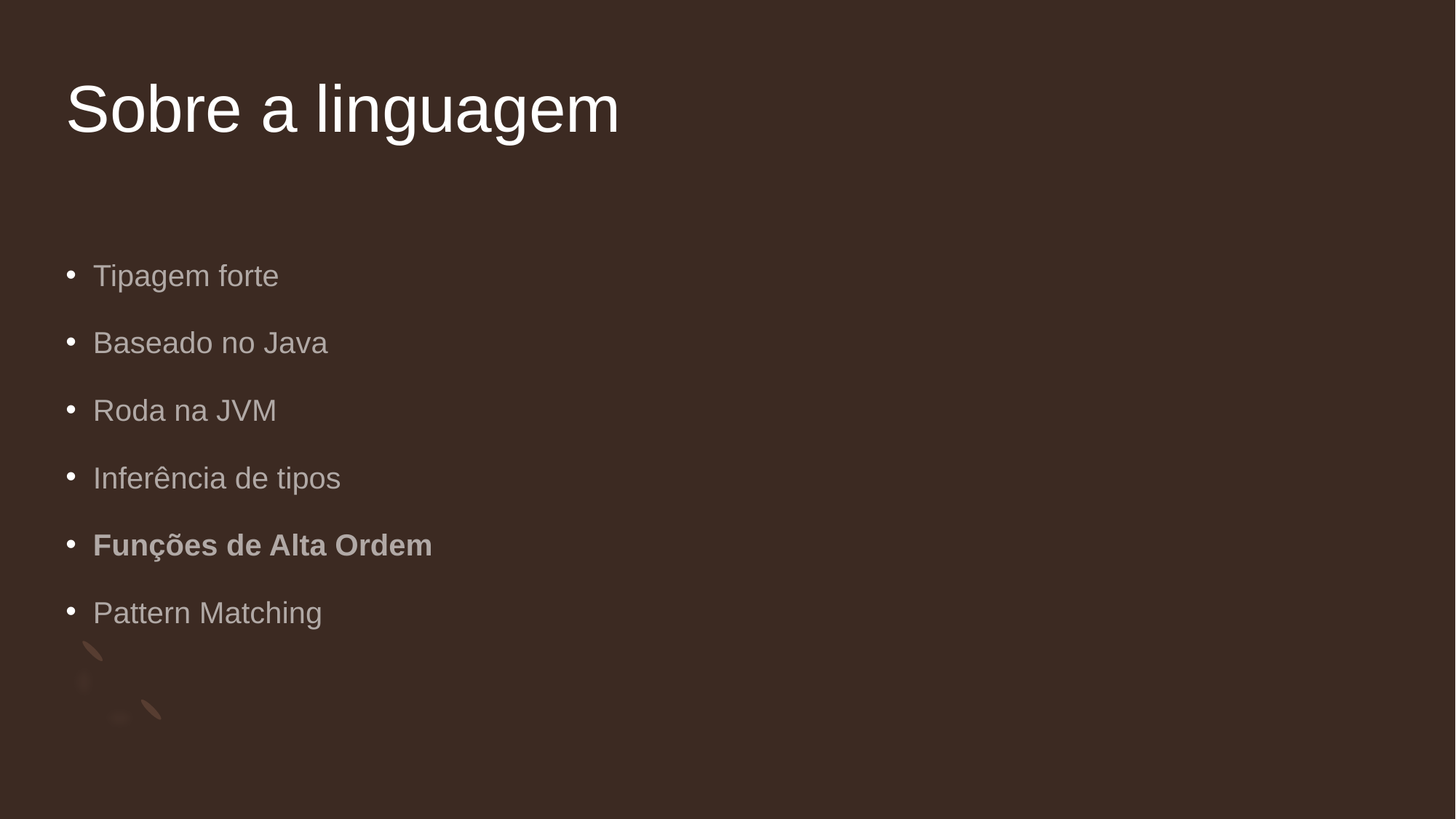

# Sobre a linguagem
Tipagem forte
Baseado no Java
Roda na JVM
Inferência de tipos
Funções de Alta Ordem
Pattern Matching